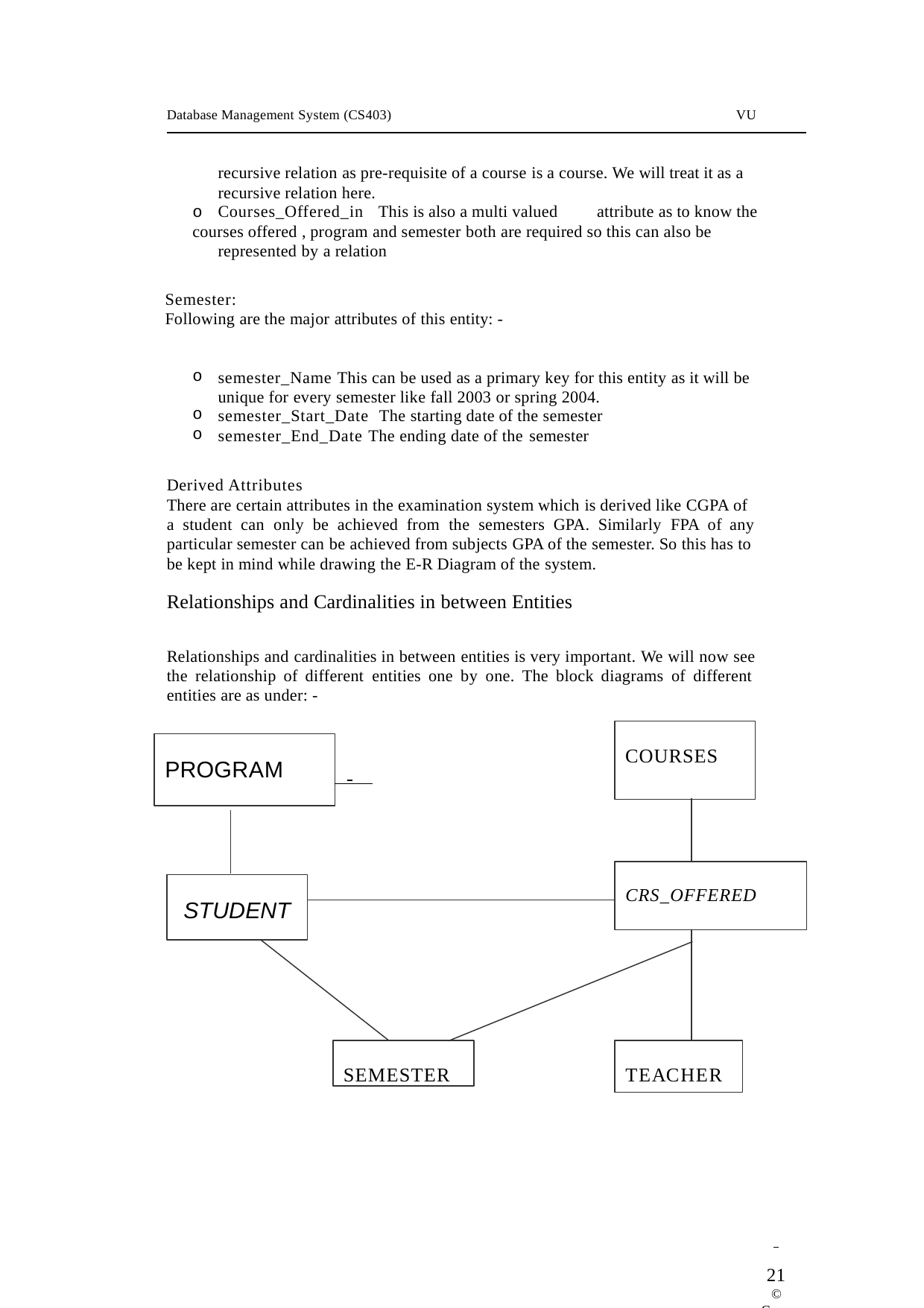

Database Management System (CS403)
VU

recursive relation as pre-requisite of a course is a course. We will treat it as a  recursive relation here.
o	Courses_Offered_in   This is also a multi valued         attribute as to know the
courses offered , program and semester both are required so this can also be  represented by a relation

Semester:
Following are the major attributes of this entity: -

semester_Name This can be used as a primary key for this entity as it will be  unique for every semester like fall 2003 or spring 2004.
semester_Start_Date  The starting date of the semester
semester_End_Date The ending date of the semester

Derived Attributes
There are certain attributes in the examination system which is derived like CGPA of  a  student  can  only  be  achieved  from  the  semesters  GPA.  Similarly  FPA  of any
particular semester can be achieved from subjects GPA of the semester. So this has to  be kept in mind while drawing the E-R Diagram of the system.

Relationships and Cardinalities in between Entities

Relationships and cardinalities in between entities is very important. We will now see  the relationship of different entities one by one. The block diagrams of different  entities are as under: -

COURSES
PROGRAM

CRS_OFFERED
STUDENT

SEMESTER
TEACHER
 	21
© Copyright Virtual University of Pakistan